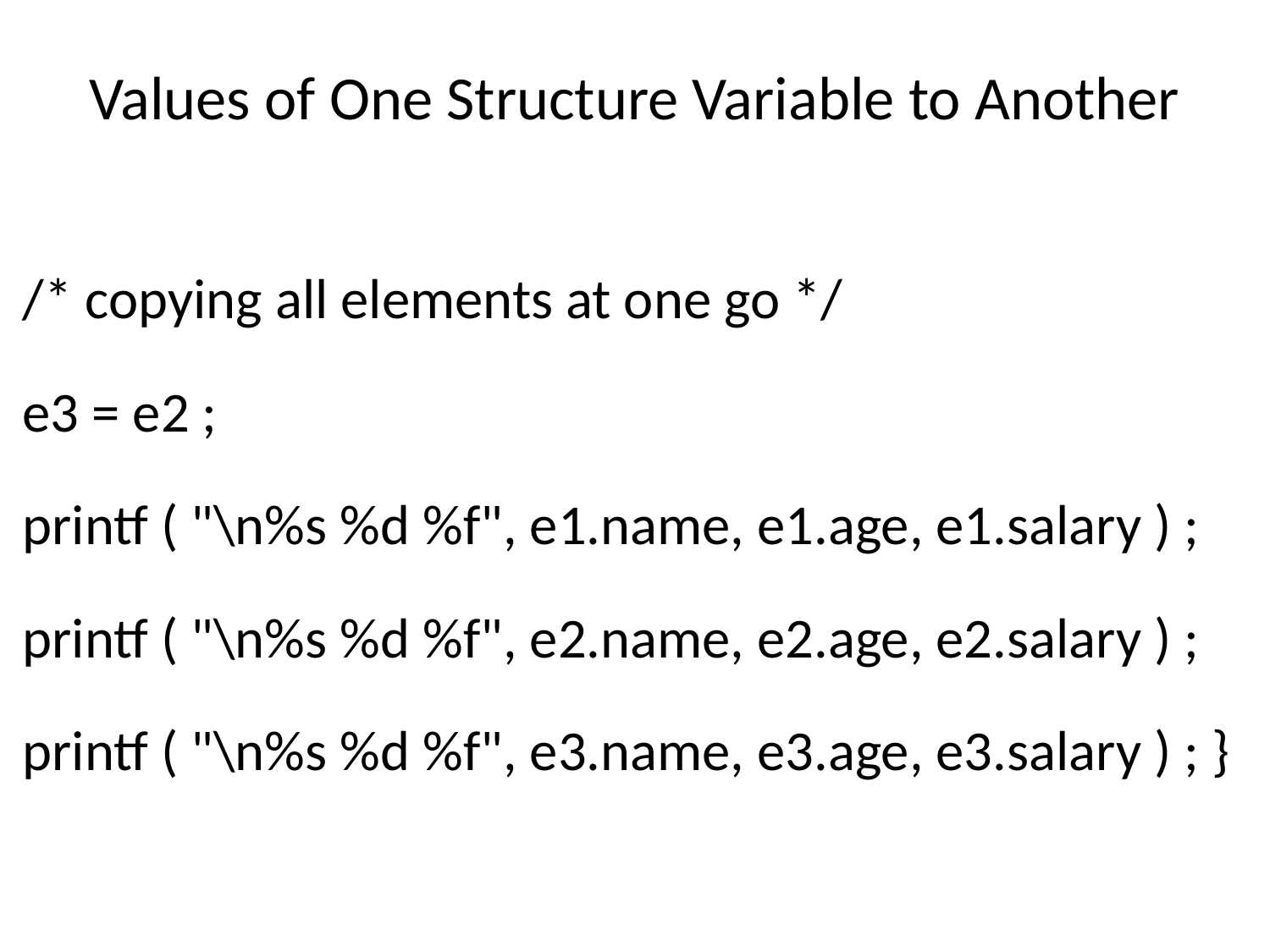

# Values of One Structure Variable to Another
/* copying all elements at one go */
e3 = e2 ;
printf ( "\n%s %d %f", e1.name, e1.age, e1.salary ) ;
printf ( "\n%s %d %f", e2.name, e2.age, e2.salary ) ;
printf ( "\n%s %d %f", e3.name, e3.age, e3.salary ) ; }